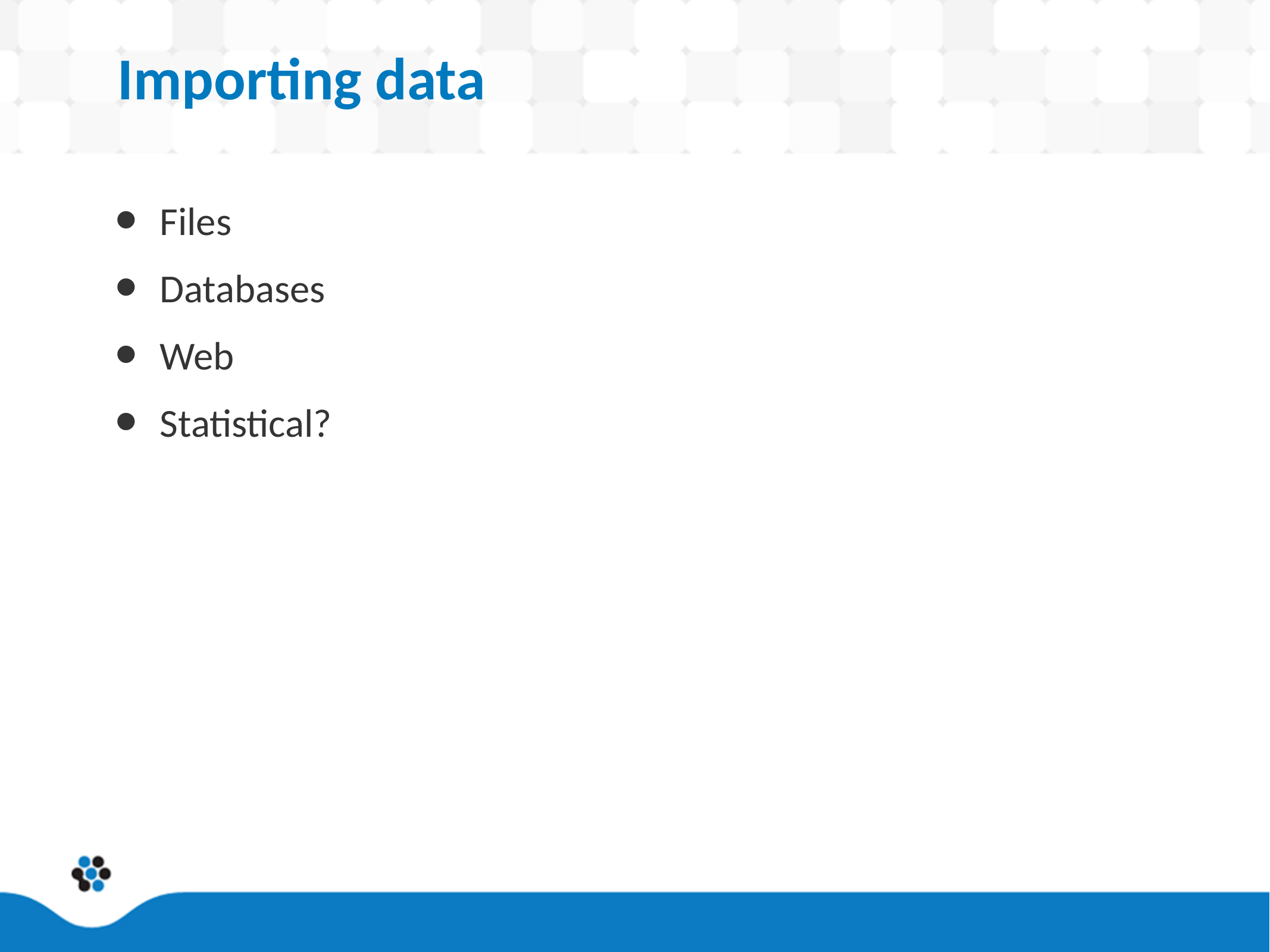

# Importing data
Files
Databases
Web
Statistical?